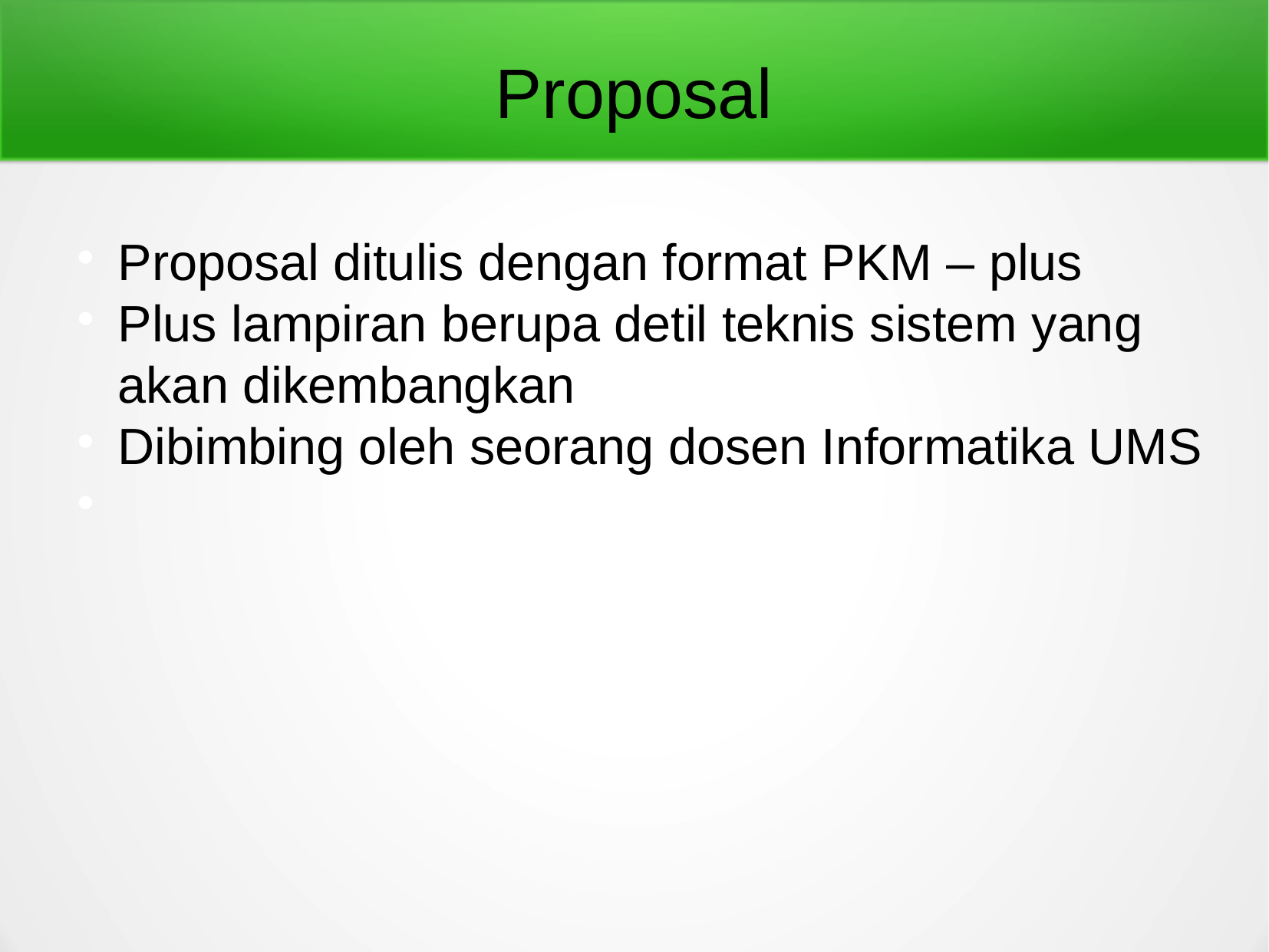

Proposal
Proposal ditulis dengan format PKM – plus
Plus lampiran berupa detil teknis sistem yang akan dikembangkan
Dibimbing oleh seorang dosen Informatika UMS